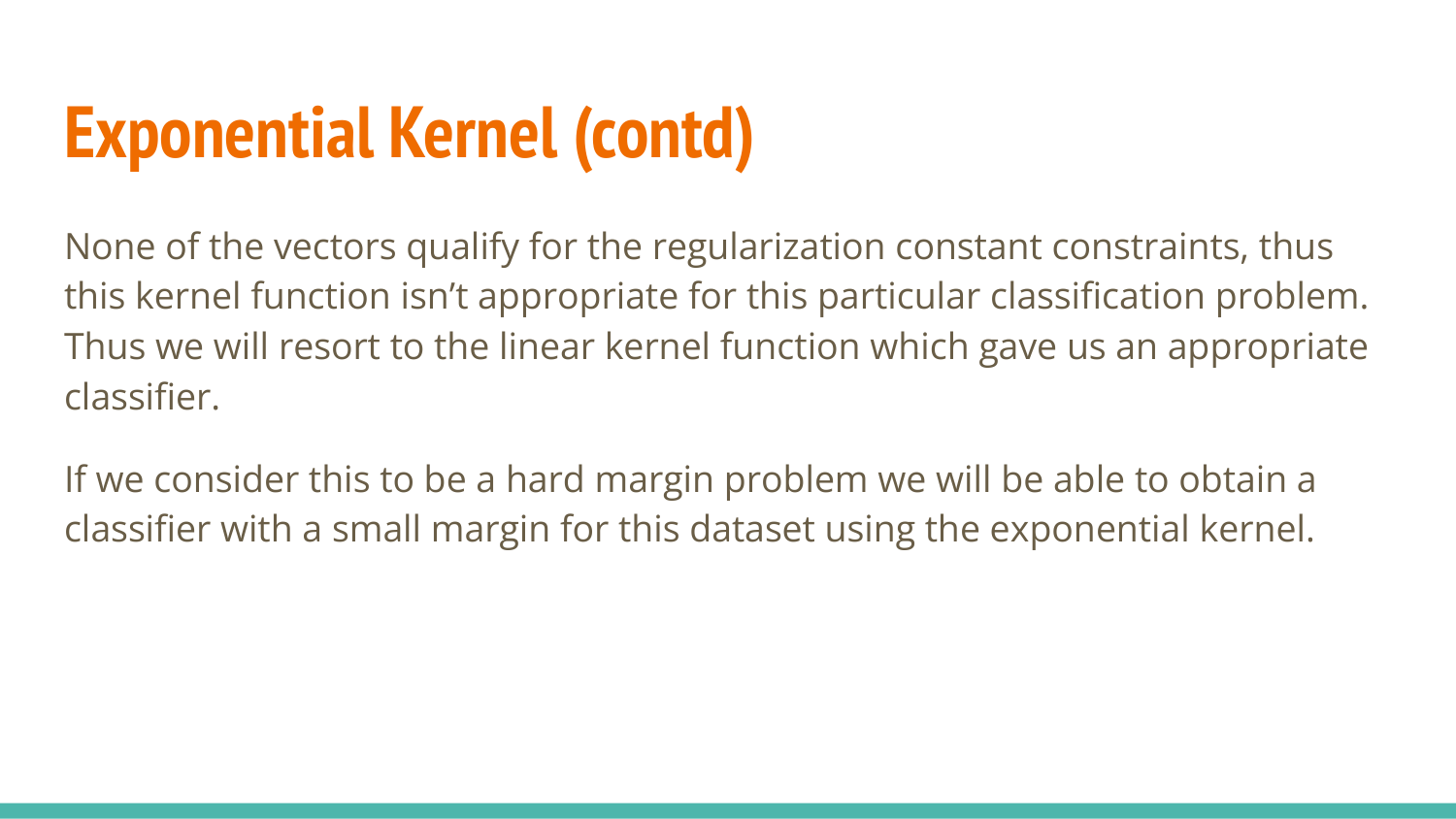

# Exponential Kernel (contd)
None of the vectors qualify for the regularization constant constraints, thus this kernel function isn’t appropriate for this particular classification problem. Thus we will resort to the linear kernel function which gave us an appropriate classifier.
If we consider this to be a hard margin problem we will be able to obtain a classifier with a small margin for this dataset using the exponential kernel.